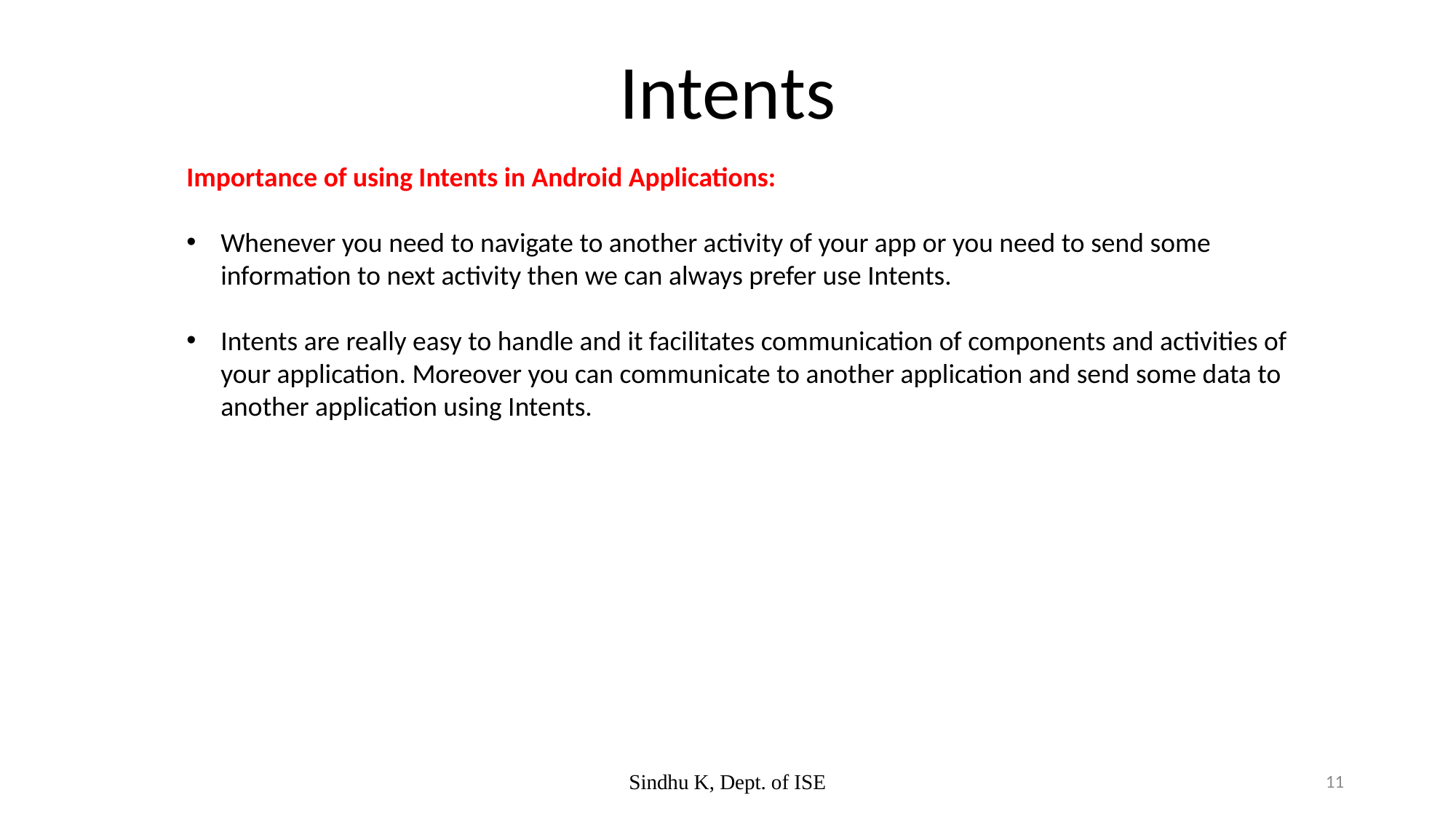

# Intents

Importance of using Intents in Android Applications:

Whenever you need to navigate to another activity of your app or you need to send some information to next activity then we can always prefer use Intents.

Intents are really easy to handle and it facilitates communication of components and activities of your application. Moreover you can communicate to another application and send some data to another application using Intents.

Sindhu K, Dept. of ISE
11